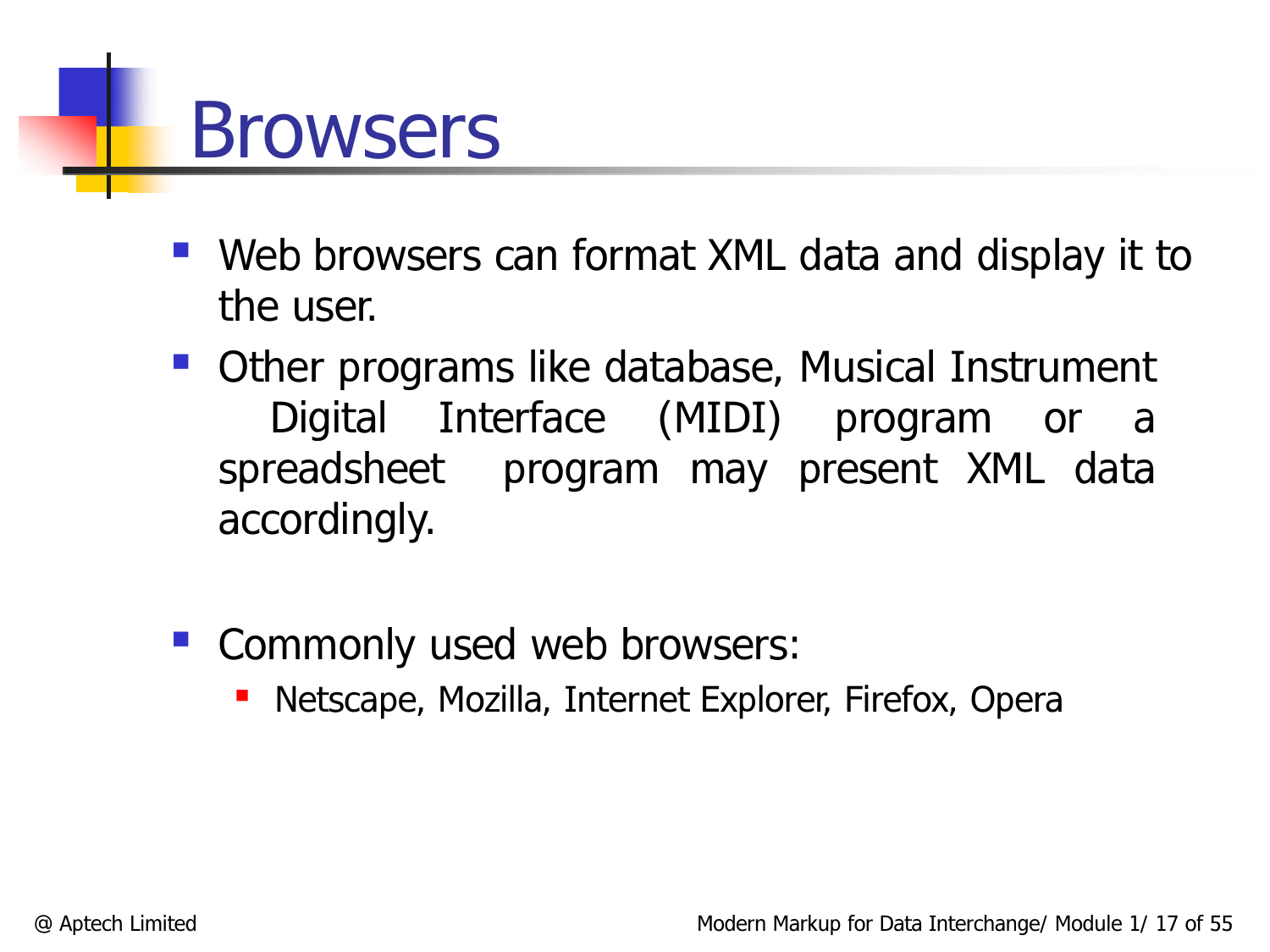

# Browsers

Web browsers can format XML data and display it to
the user.
Other programs like database, Musical Instrument  Digital Interface (MIDI) program or a spreadsheet  program may present XML data accordingly.

Commonly used web browsers:
Netscape, Mozilla, Internet Explorer, Firefox, Opera
@ Aptech Limited
Modern Markup for Data Interchange/ Module 1/ 17 of 55